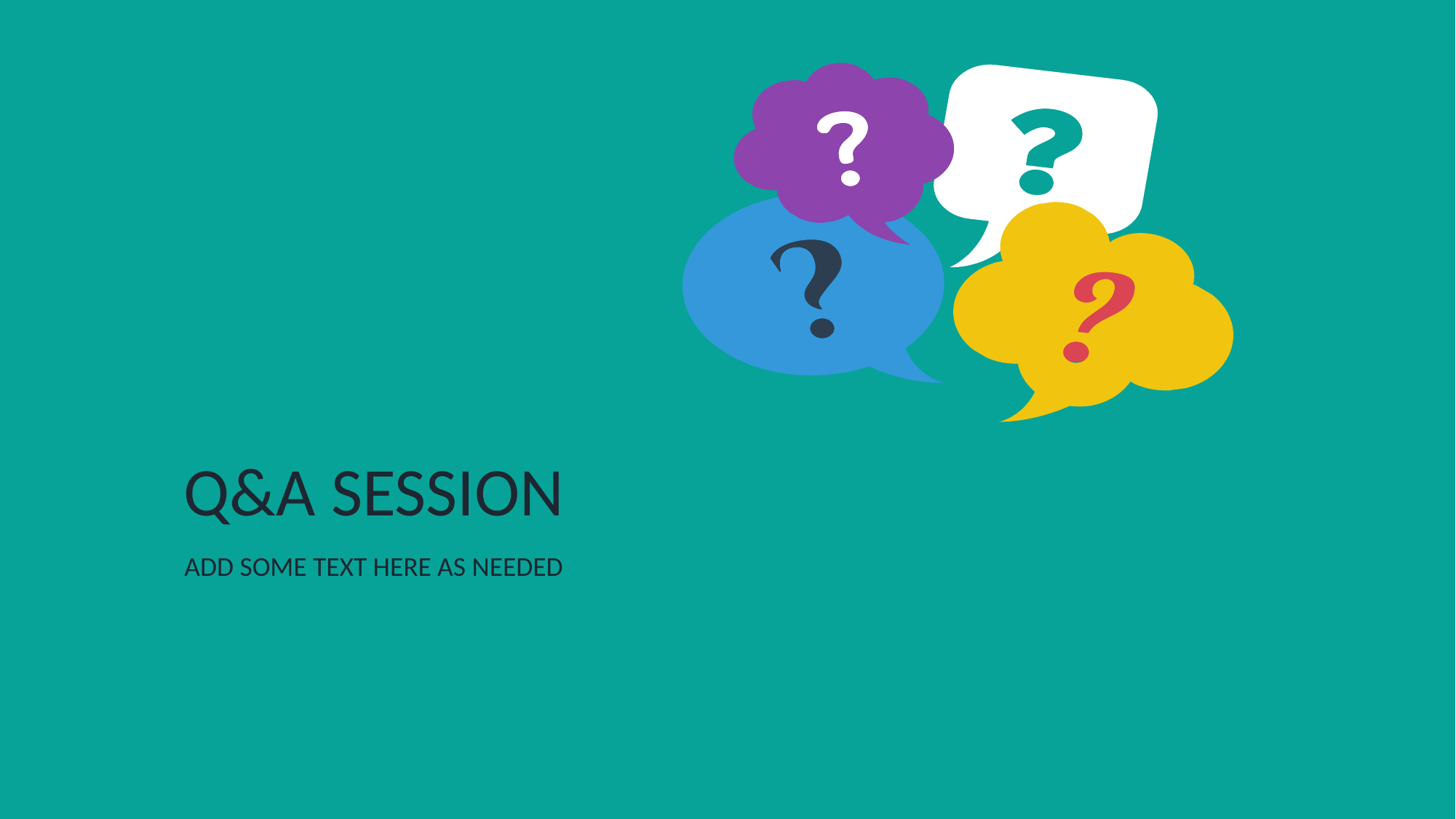

# Q&A Session
Add some text here as needed